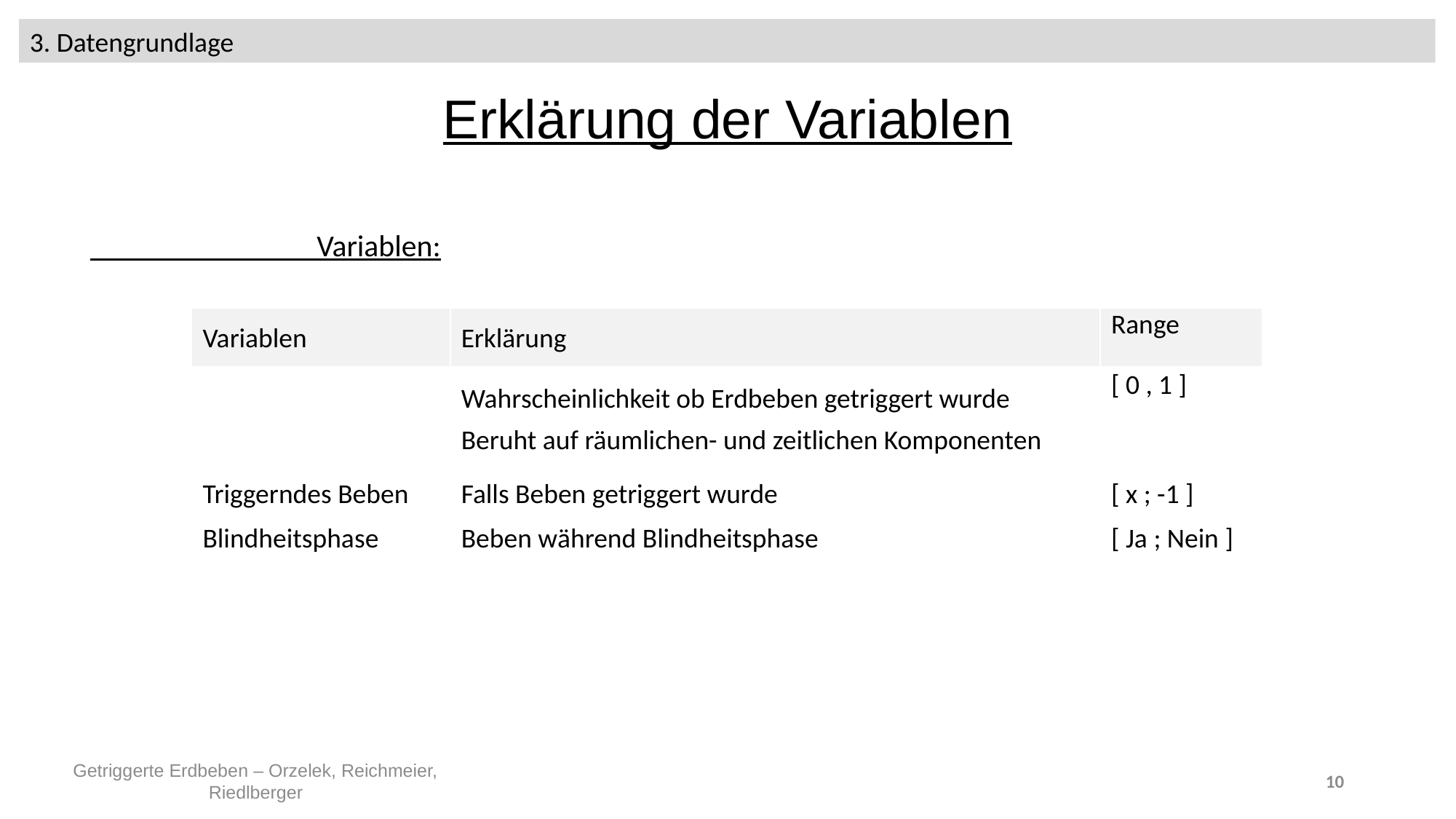

3. Datengrundlage
Erklärung der Variablen
_______________Variablen:
| Variablen | Erklärung | Range |
| --- | --- | --- |
|  | Wahrscheinlichkeit ob Erdbeben getriggert wurde Beruht auf räumlichen- und zeitlichen Komponenten | [ 0 , 1 ] |
| Triggerndes Beben | Falls Beben getriggert wurde | [ x ; -1 ] |
| Blindheitsphase | Beben während Blindheitsphase | [ Ja ; Nein ] |

Getriggerte Erdbeben – Orzelek, Reichmeier, Riedlberger
10